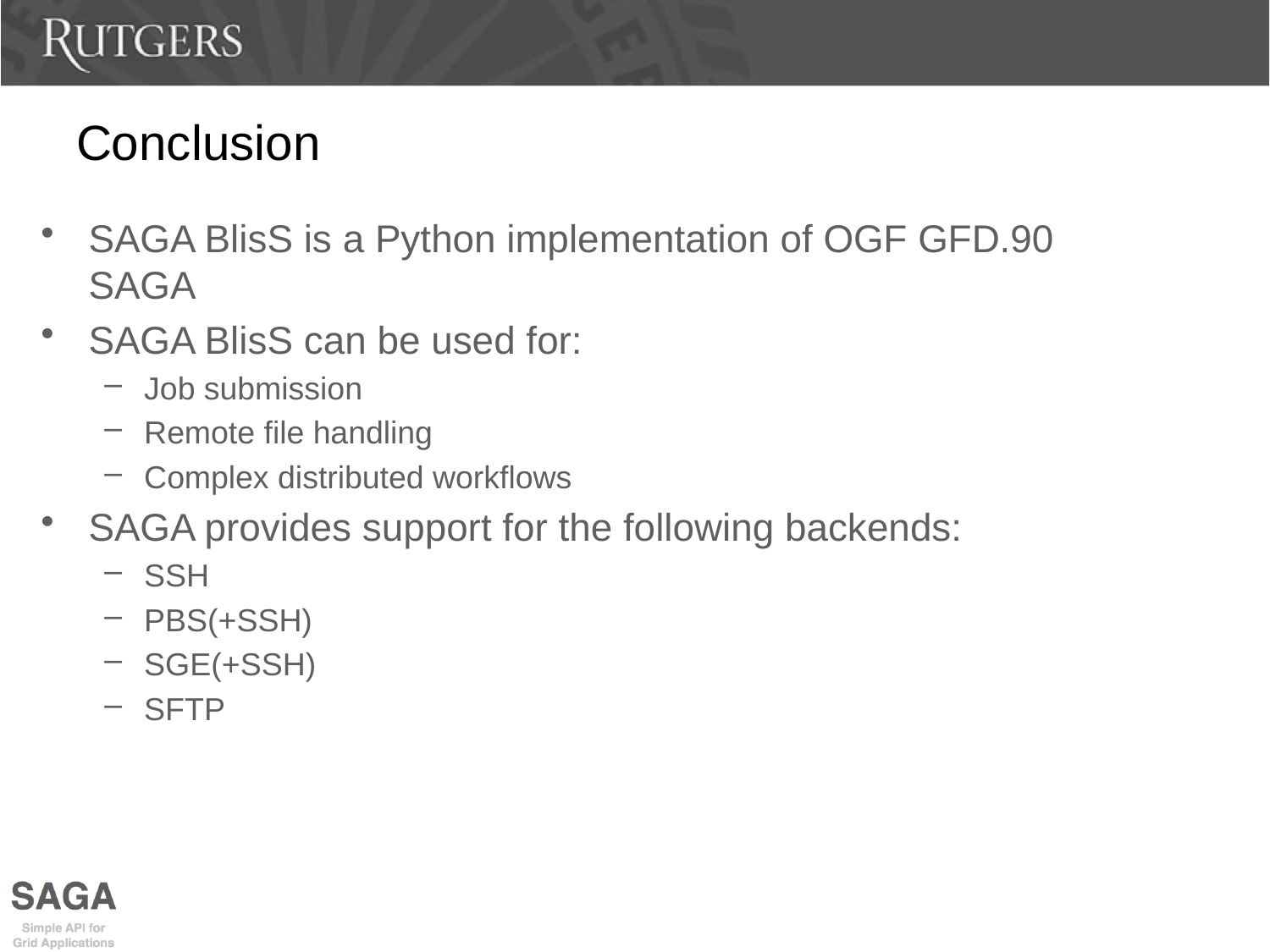

# Conclusion
SAGA BlisS is a Python implementation of OGF GFD.90 SAGA
SAGA BlisS can be used for:
Job submission
Remote file handling
Complex distributed workflows
SAGA provides support for the following backends:
SSH
PBS(+SSH)
SGE(+SSH)
SFTP